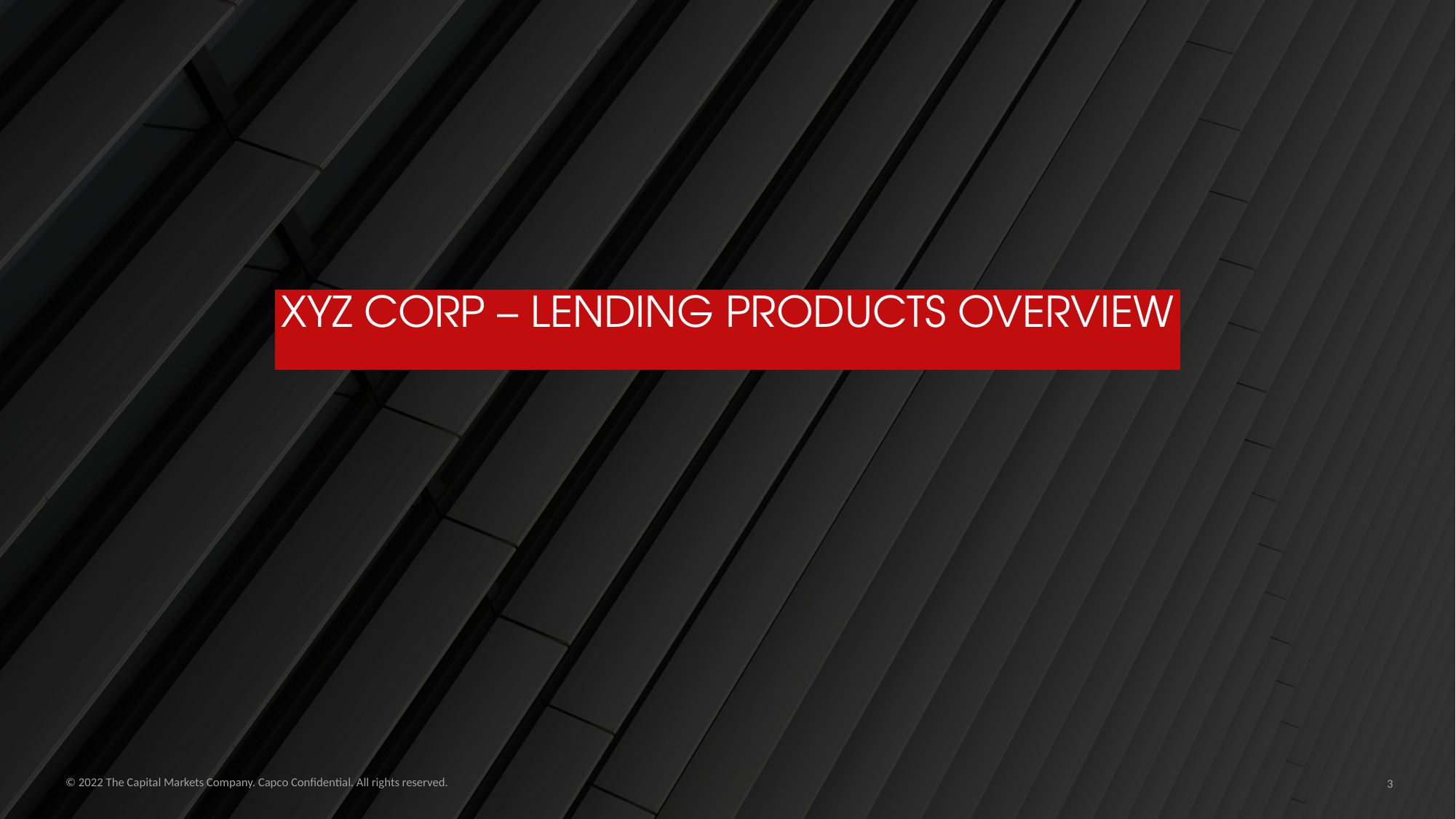

# XYZ Corp – lending Products overview